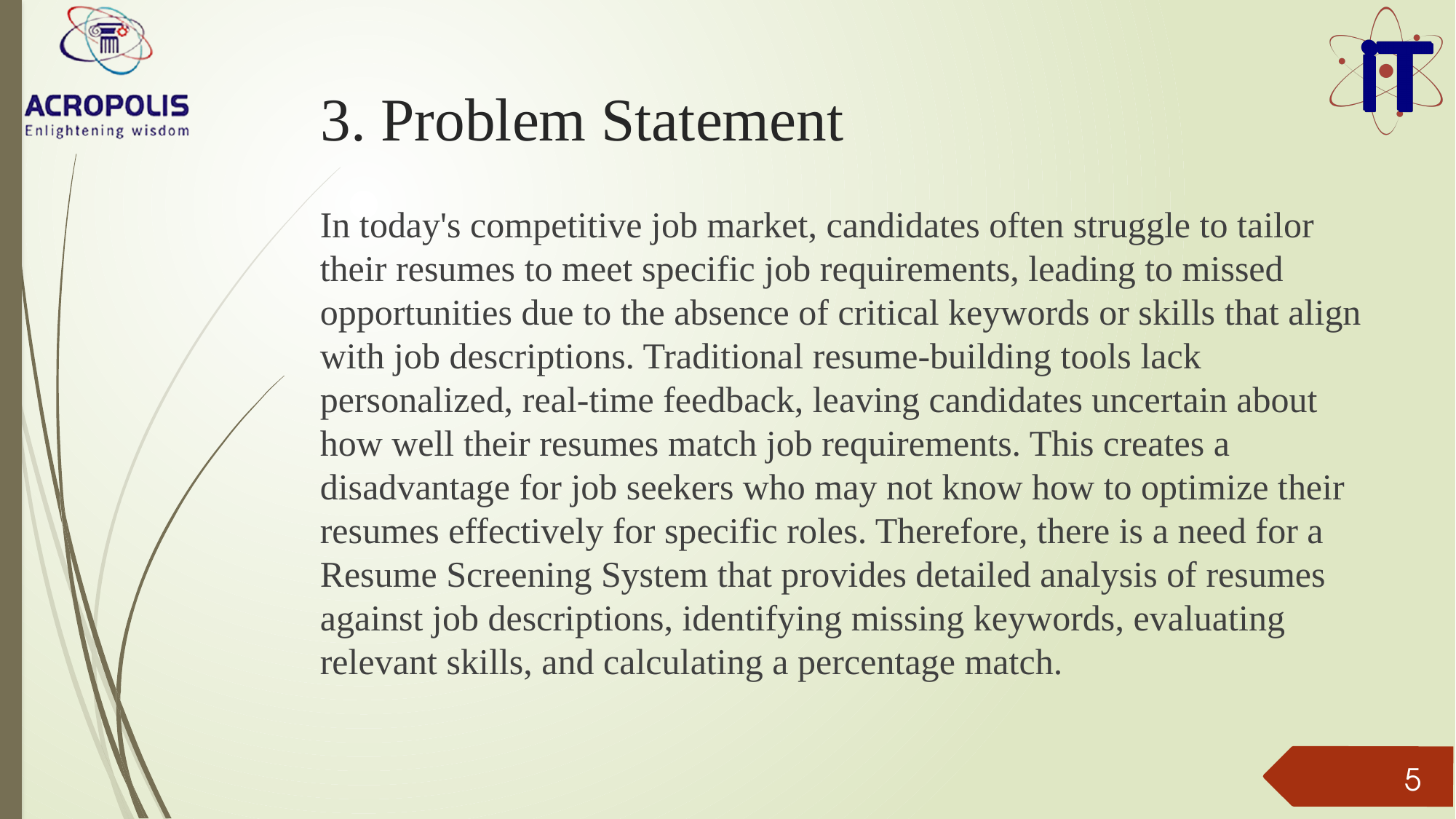

# 3. Problem Statement
In today's competitive job market, candidates often struggle to tailor their resumes to meet specific job requirements, leading to missed opportunities due to the absence of critical keywords or skills that align with job descriptions. Traditional resume-building tools lack personalized, real-time feedback, leaving candidates uncertain about how well their resumes match job requirements. This creates a disadvantage for job seekers who may not know how to optimize their resumes effectively for specific roles. Therefore, there is a need for a Resume Screening System that provides detailed analysis of resumes against job descriptions, identifying missing keywords, evaluating relevant skills, and calculating a percentage match.
5